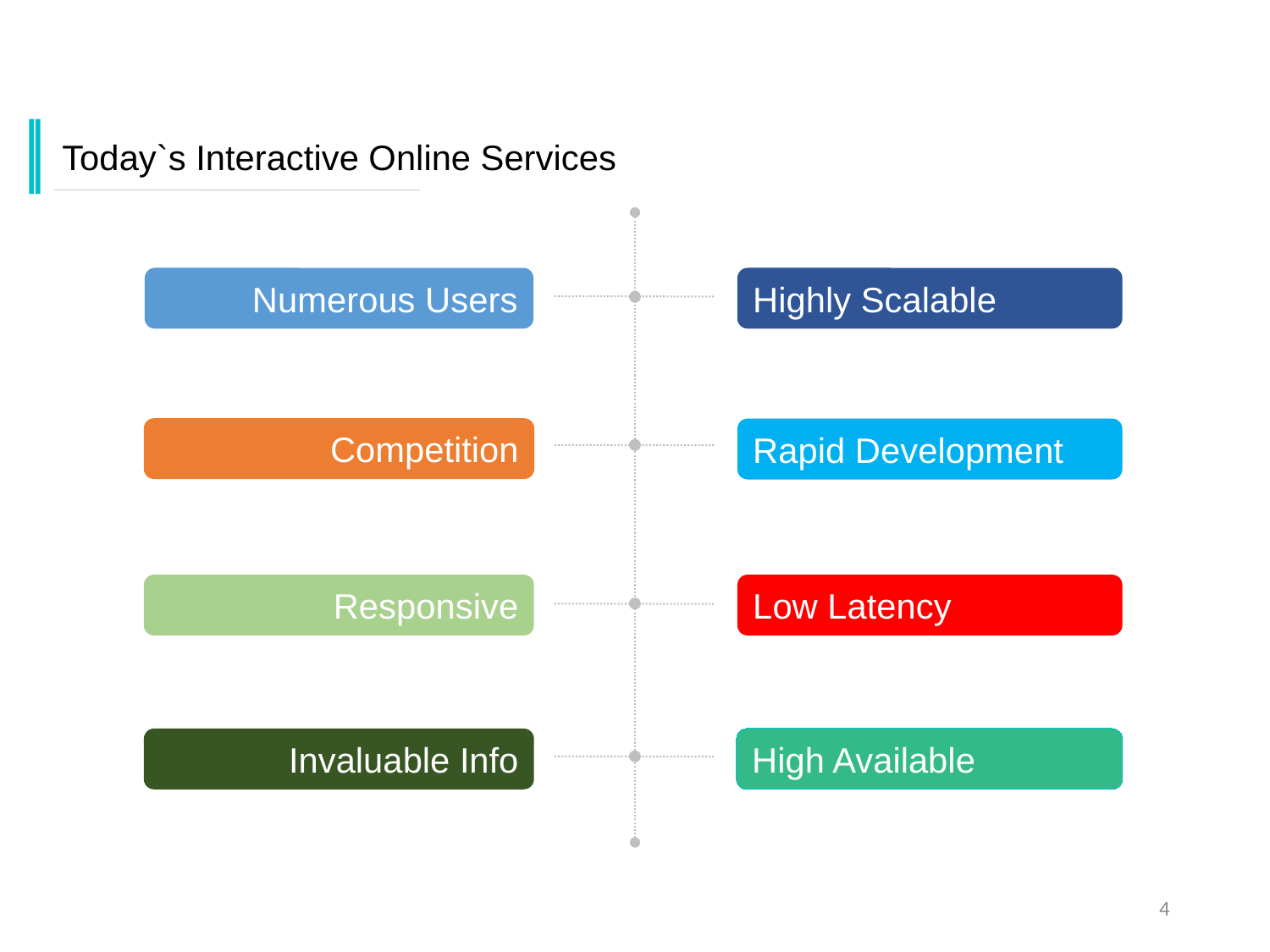

Today`s Interactive Online Services

Numerous Users
Highly Scalable

Competition
Rapid Development

Responsive
Low Latency

Invaluable Info
High Available

4